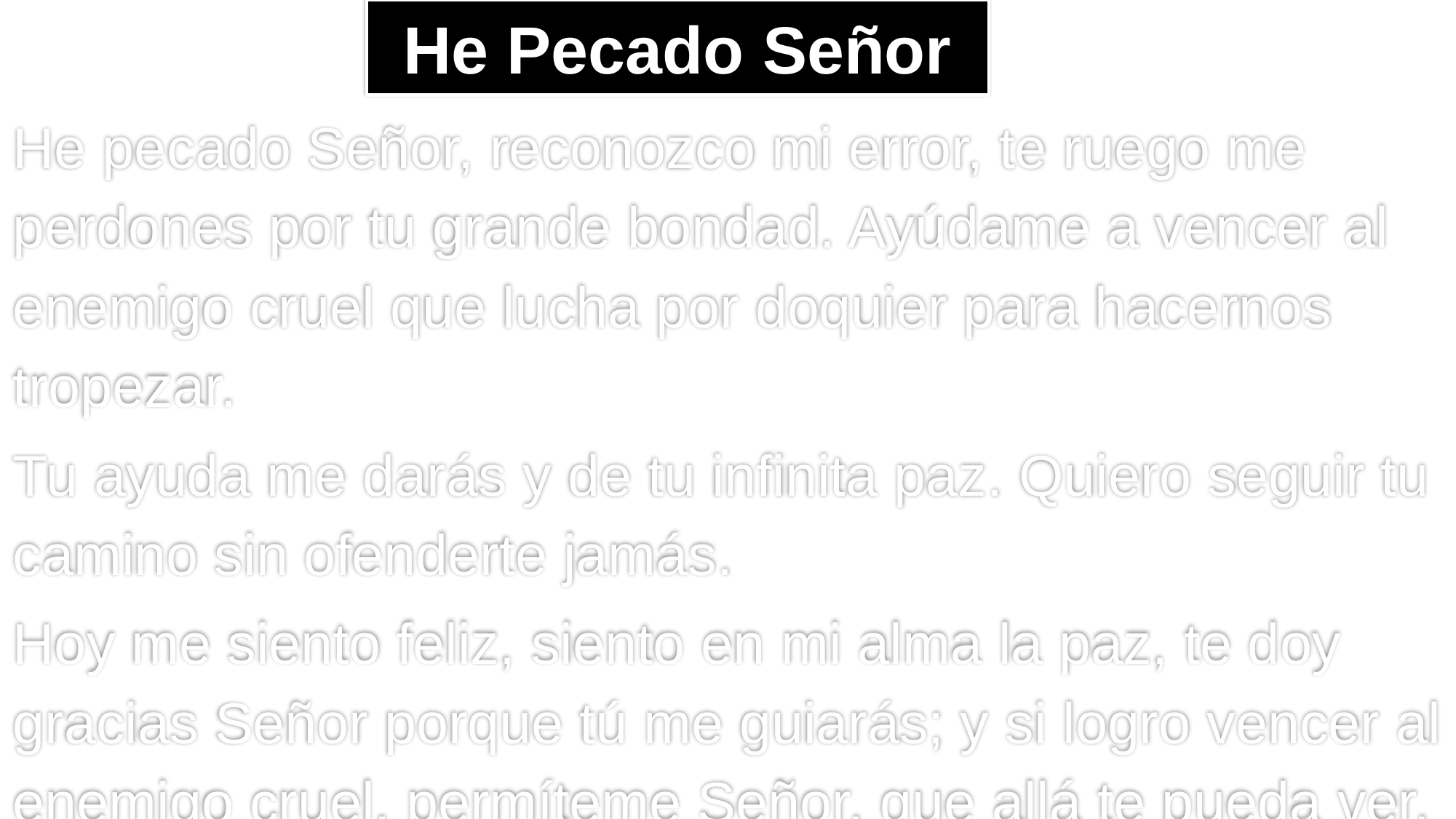

# He Pecado Señor
He pecado Señor, reconozco mi error, te ruego me perdones por tu grande bondad. Ayúdame a vencer al enemigo cruel que lucha por doquier para hacernos tropezar.
Tu ayuda me darás y de tu infinita paz. Quiero seguir tu camino sin ofenderte jamás.
Hoy me siento feliz, siento en mi alma la paz, te doy gracias Señor porque tú me guiarás; y si logro vencer al enemigo cruel, permíteme Señor, que allá te pueda ver.
Tu ayuda me darás y de tu infinita paz. Quiero seguir tu camino sin ofenderte jamás.